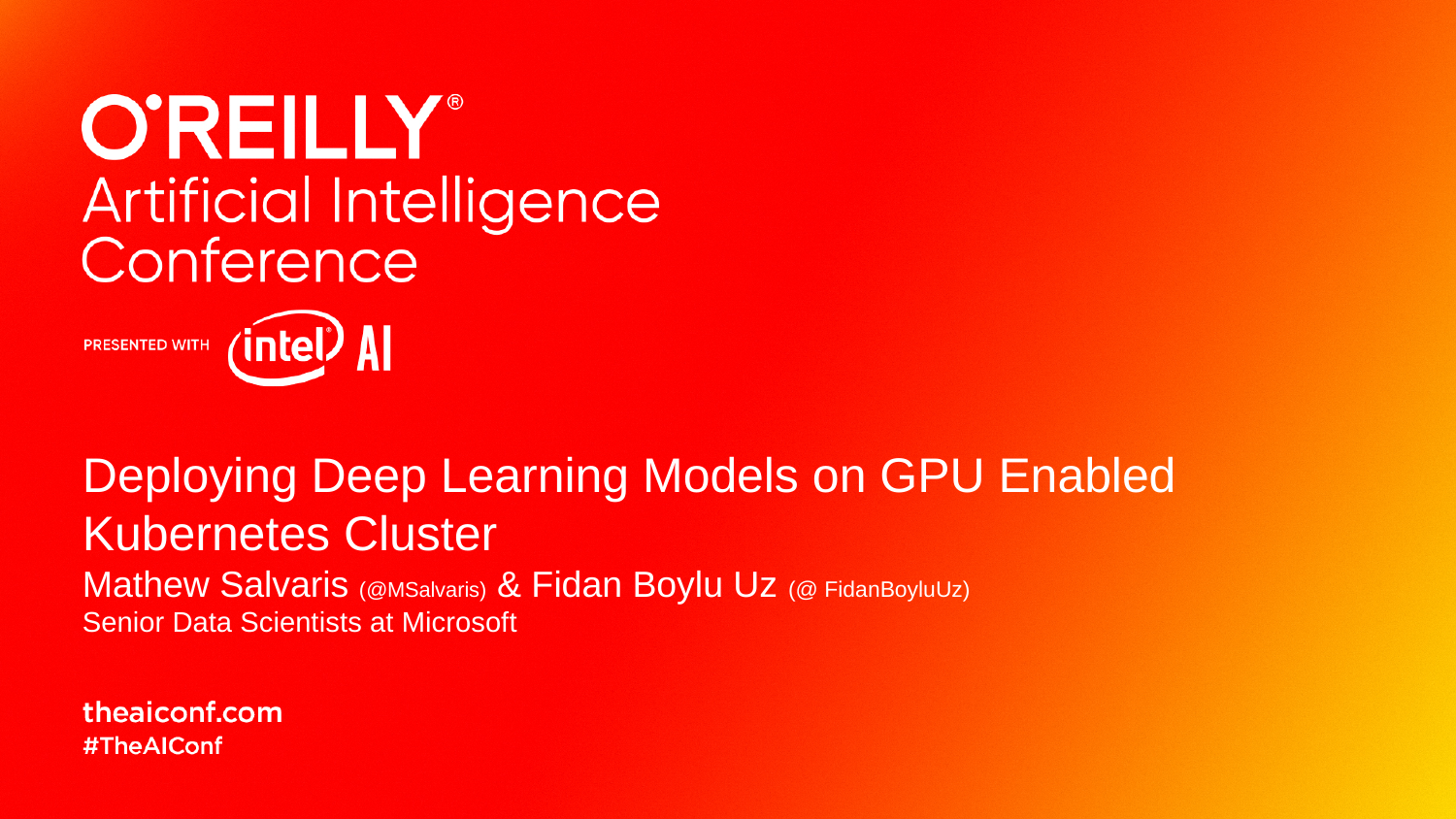

Deploying Deep Learning Models on GPU Enabled Kubernetes Cluster
Mathew Salvaris (@MSalvaris) & Fidan Boylu Uz (@ FidanBoyluUz)
Senior Data Scientists at Microsoft